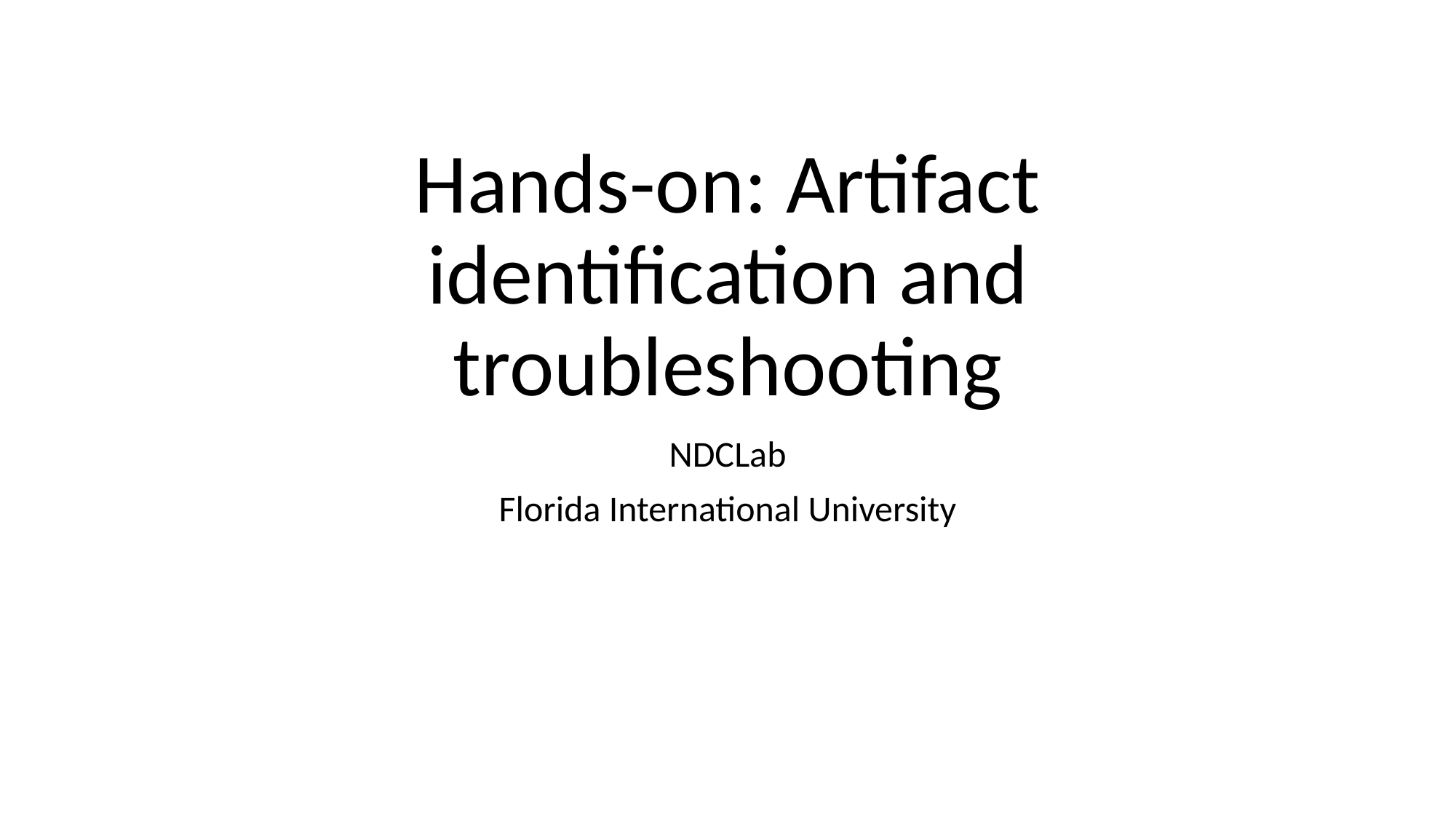

# Hands-on: Artifact identification and troubleshooting
NDCLab
Florida International University